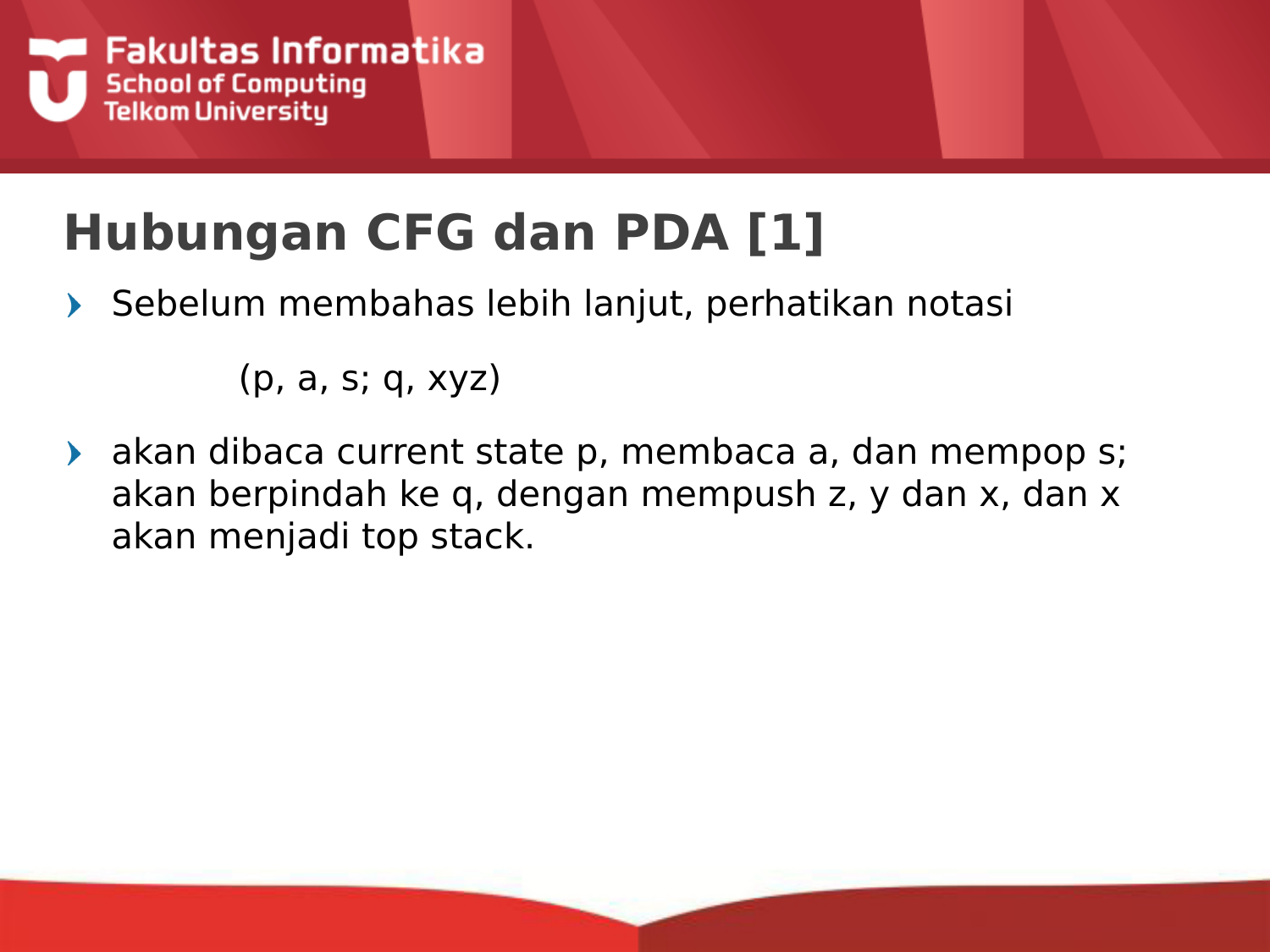

# Hubungan CFG dan PDA [1]
Sebelum membahas lebih lanjut, perhatikan notasi
		(p, a, s; q, xyz)
akan dibaca current state p, membaca a, dan mempop s; akan berpindah ke q, dengan mempush z, y dan x, dan x akan menjadi top stack.